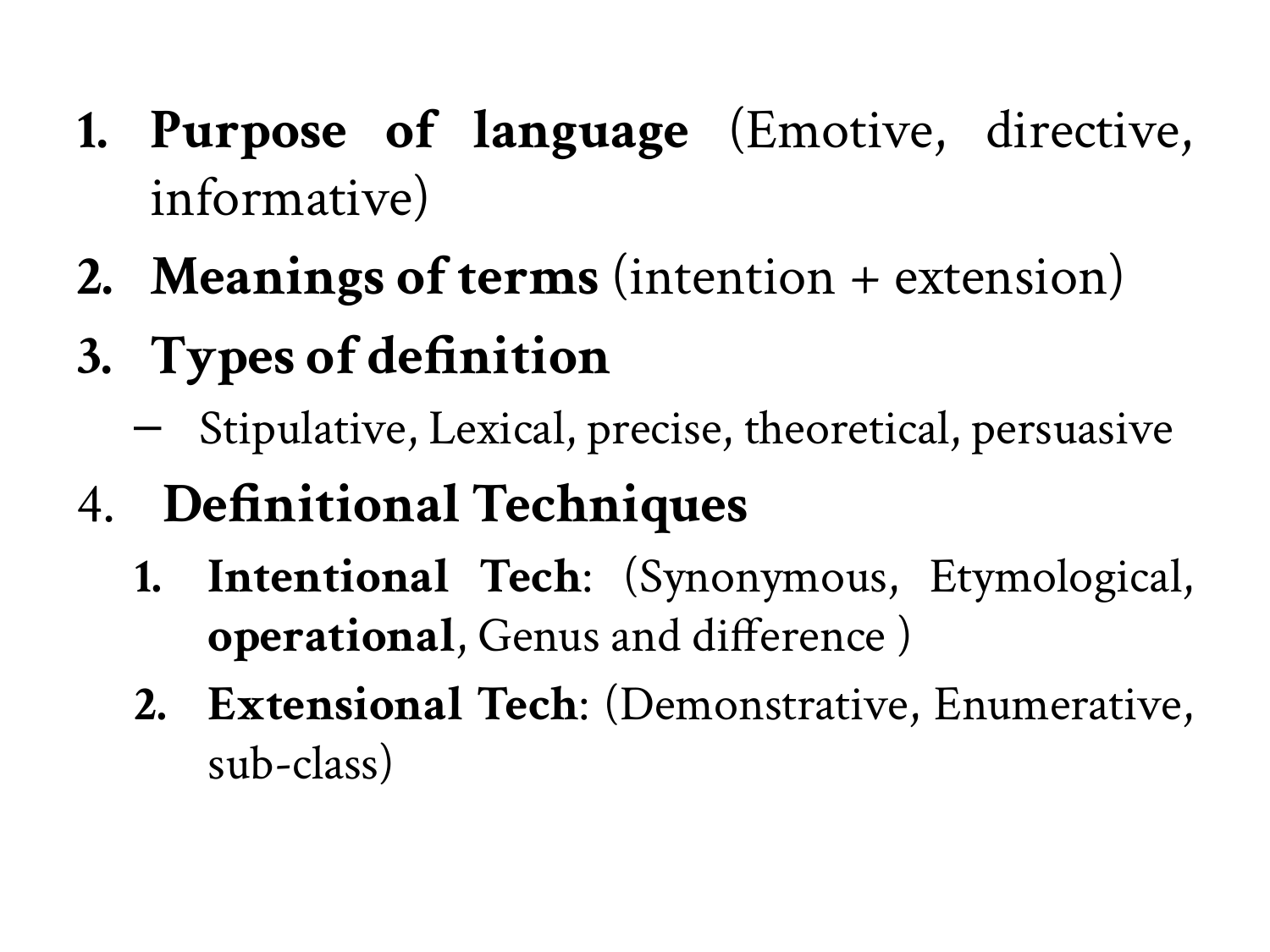

Purpose of language (Emotive, directive, informative)
Meanings of terms (intention + extension)
Types of definition
Stipulative, Lexical, precise, theoretical, persuasive
 Definitional Techniques
Intentional Tech: (Synonymous, Etymological, operational, Genus and difference )
Extensional Tech: (Demonstrative, Enumerative, sub-class)